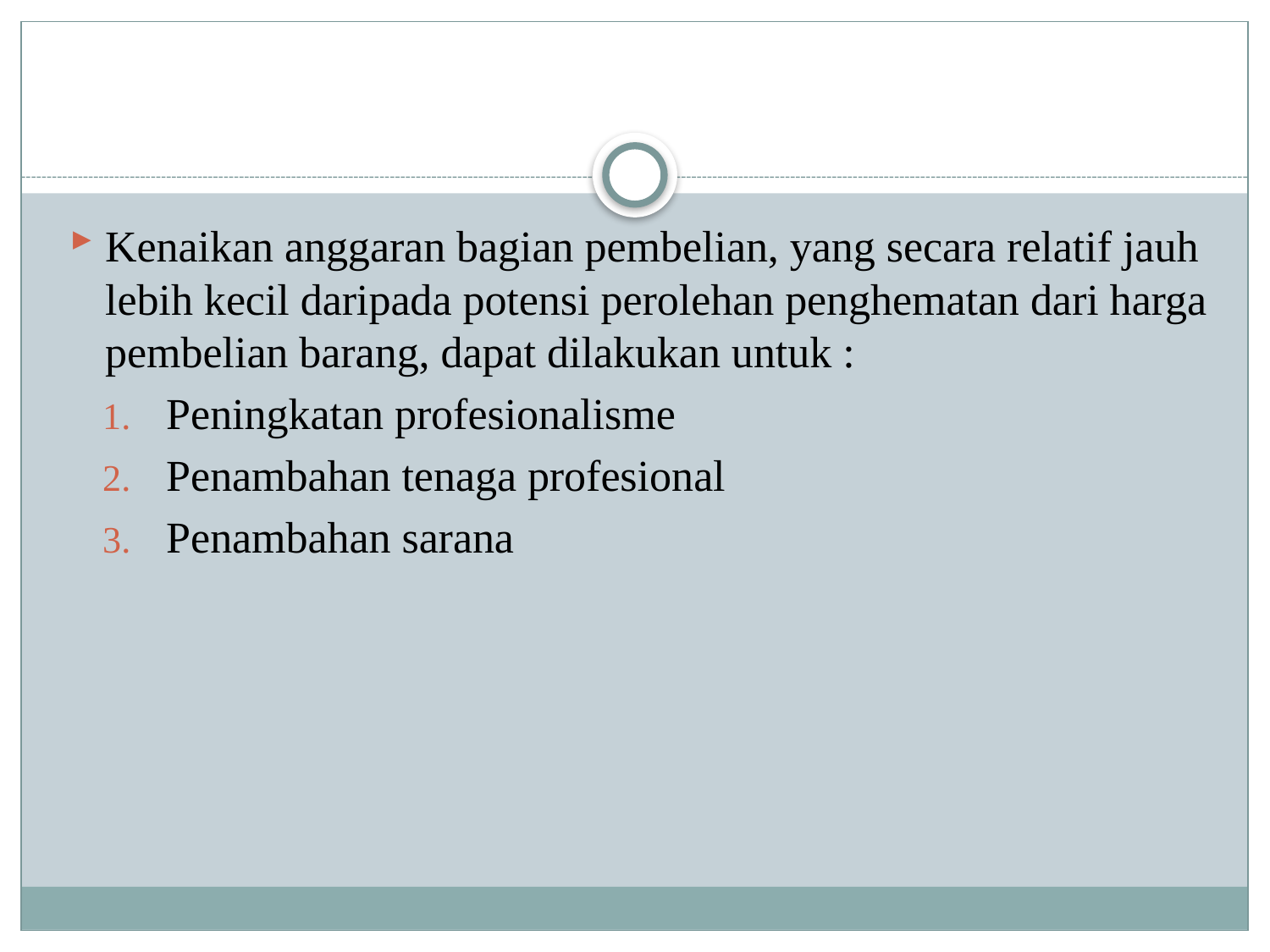

Kenaikan anggaran bagian pembelian, yang secara relatif jauh lebih kecil daripada potensi perolehan penghematan dari harga pembelian barang, dapat dilakukan untuk :
Peningkatan profesionalisme
Penambahan tenaga profesional
Penambahan sarana